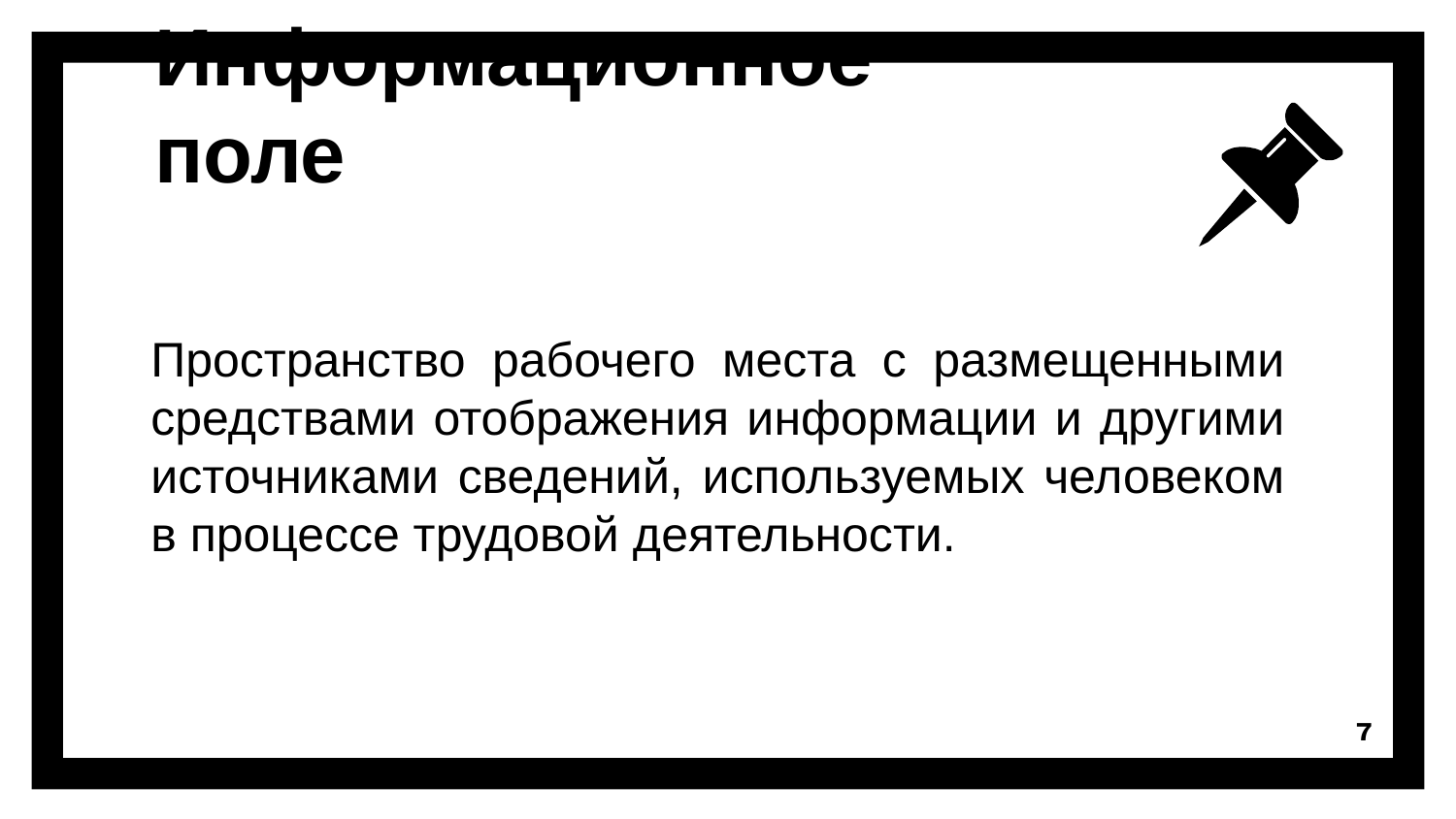

# Информационное поле

Пространство рабочего места с размещенными средствами отображения информации и другими источниками сведений, используемых человеком в процессе трудовой деятельности.
7